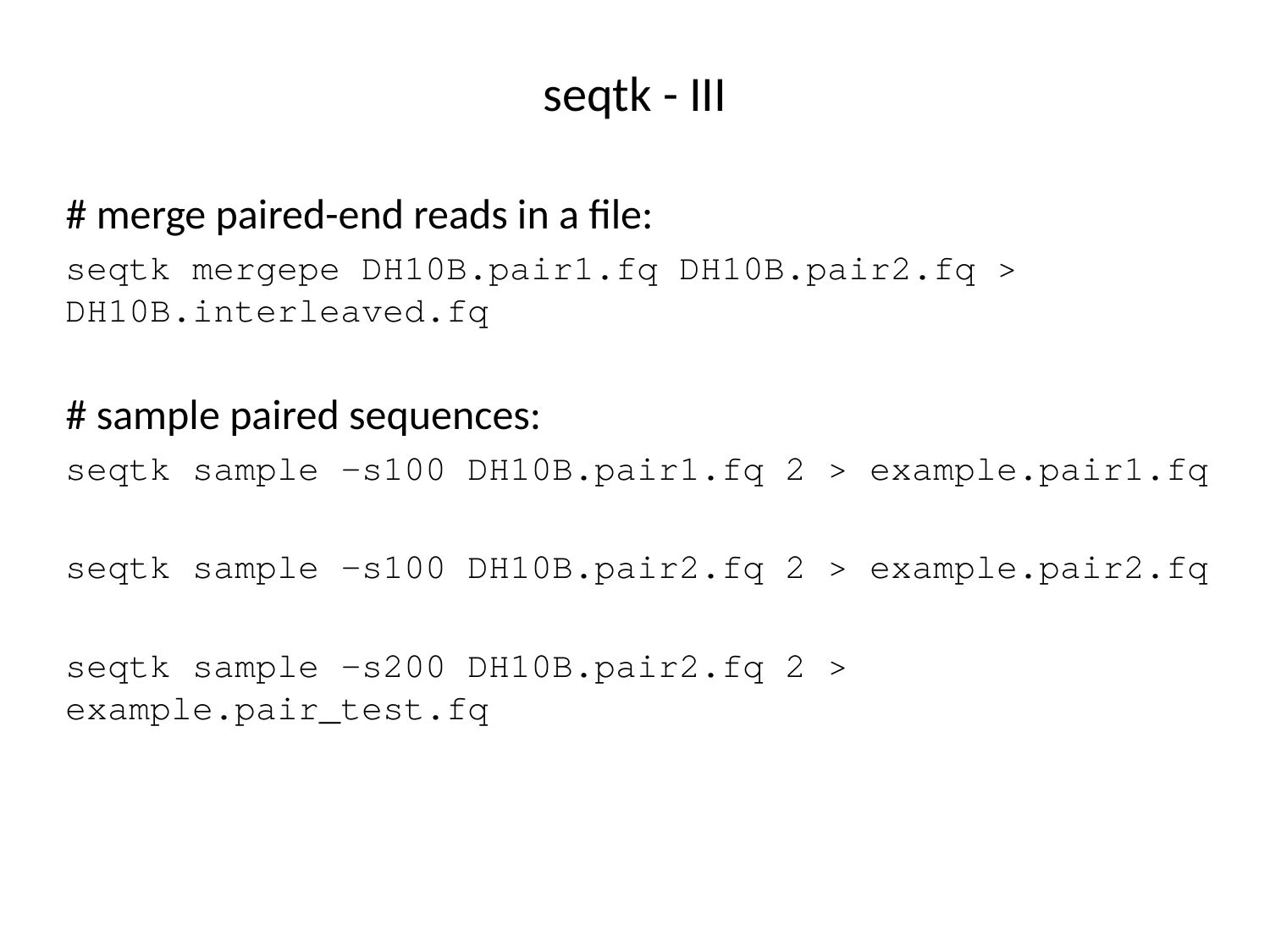

# seqtk - III
# merge paired-end reads in a file:
seqtk mergepe DH10B.pair1.fq DH10B.pair2.fq > DH10B.interleaved.fq

# sample paired sequences:
seqtk sample -s100 DH10B.pair1.fq 2 > example.pair1.fq

seqtk sample -s100 DH10B.pair2.fq 2 > example.pair2.fq

seqtk sample -s200 DH10B.pair2.fq 2 > example.pair_test.fq